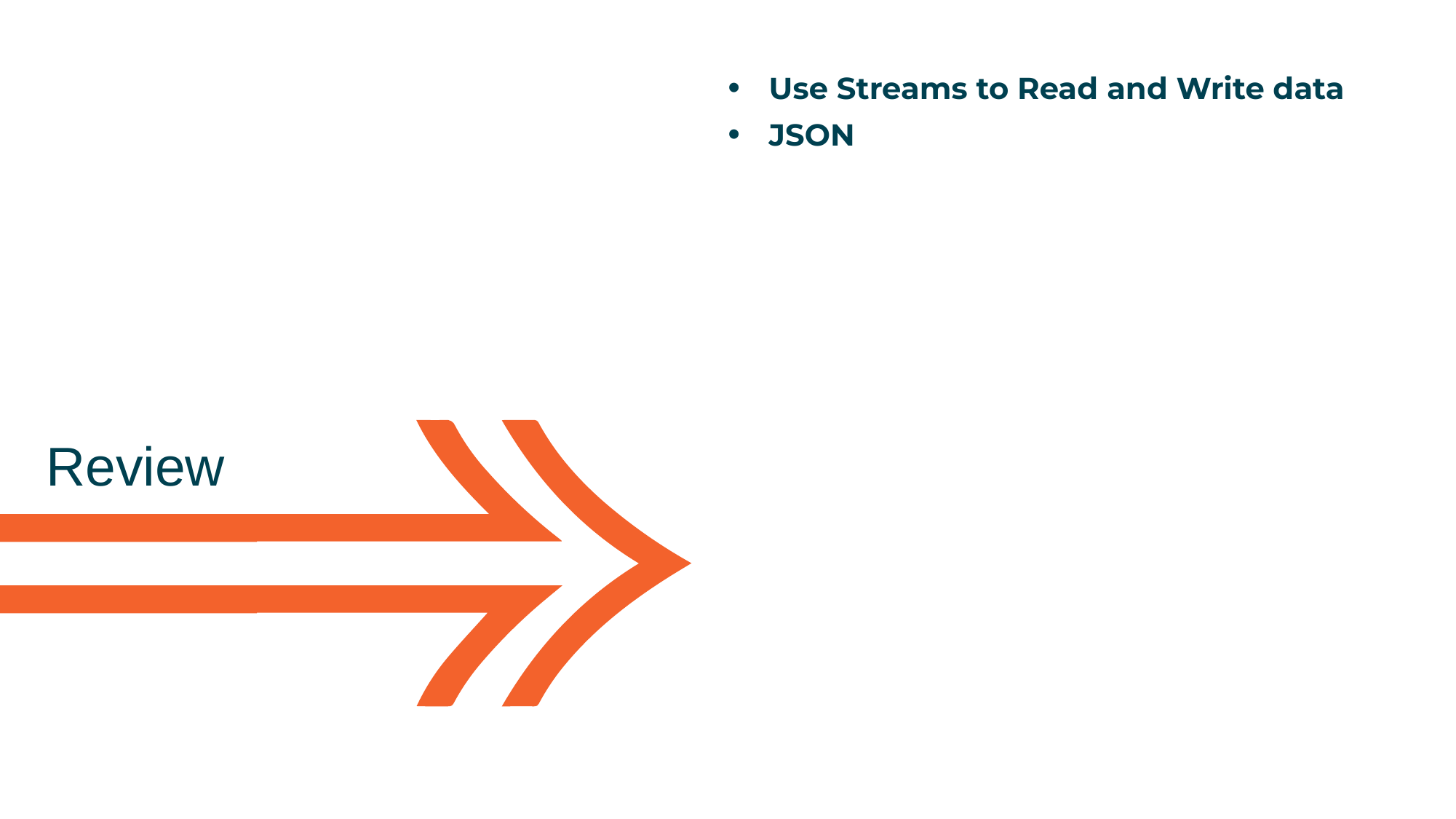

Use Streams to Read and Write data
JSON

Review